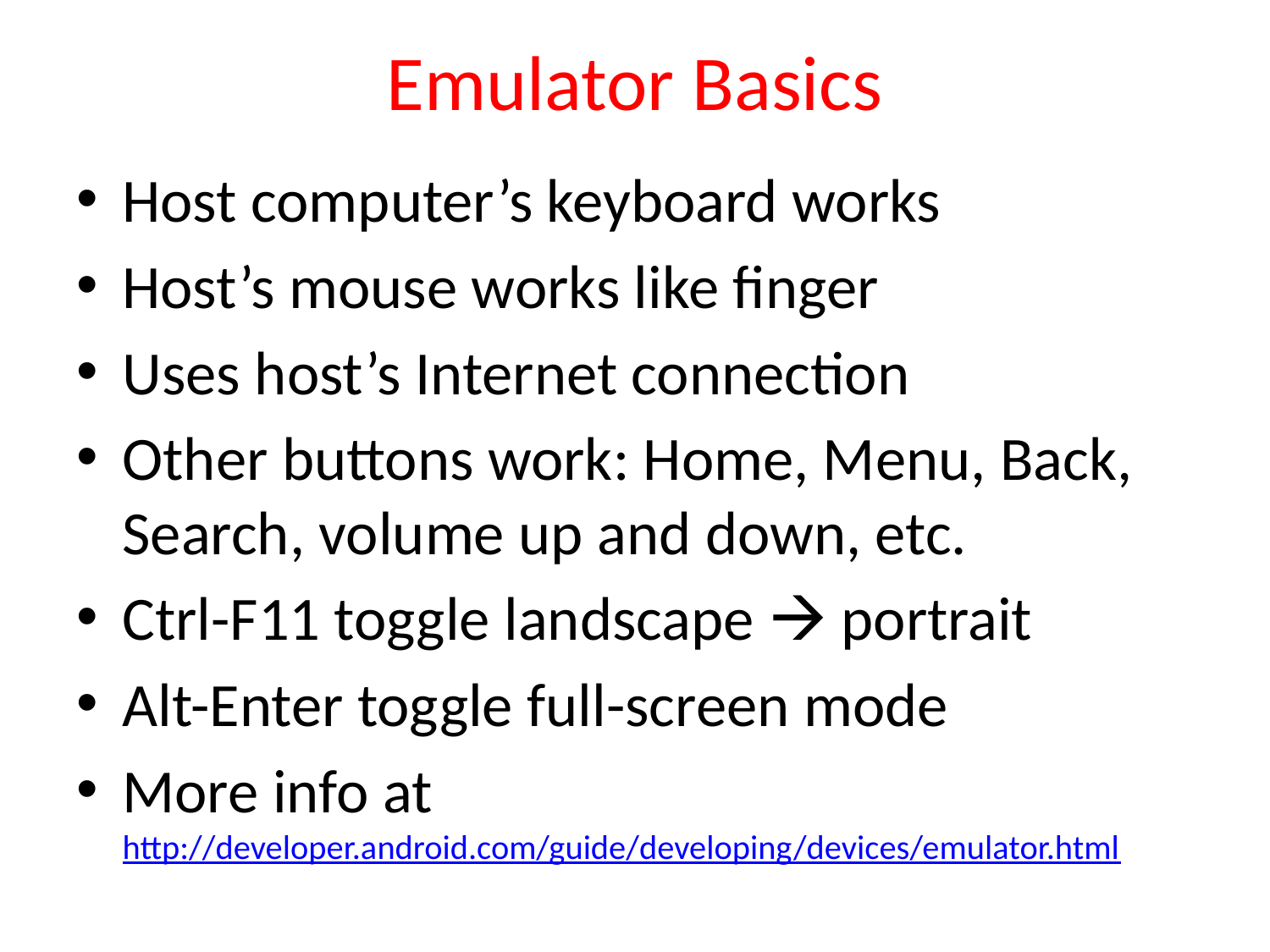

# Emulator Basics
Host computer’s keyboard works
Host’s mouse works like finger
Uses host’s Internet connection
Other buttons work: Home, Menu, Back, Search, volume up and down, etc.
Ctrl-F11 toggle landscape 🡪 portrait
Alt-Enter toggle full-screen mode
More info at http://developer.android.com/guide/developing/devices/emulator.html